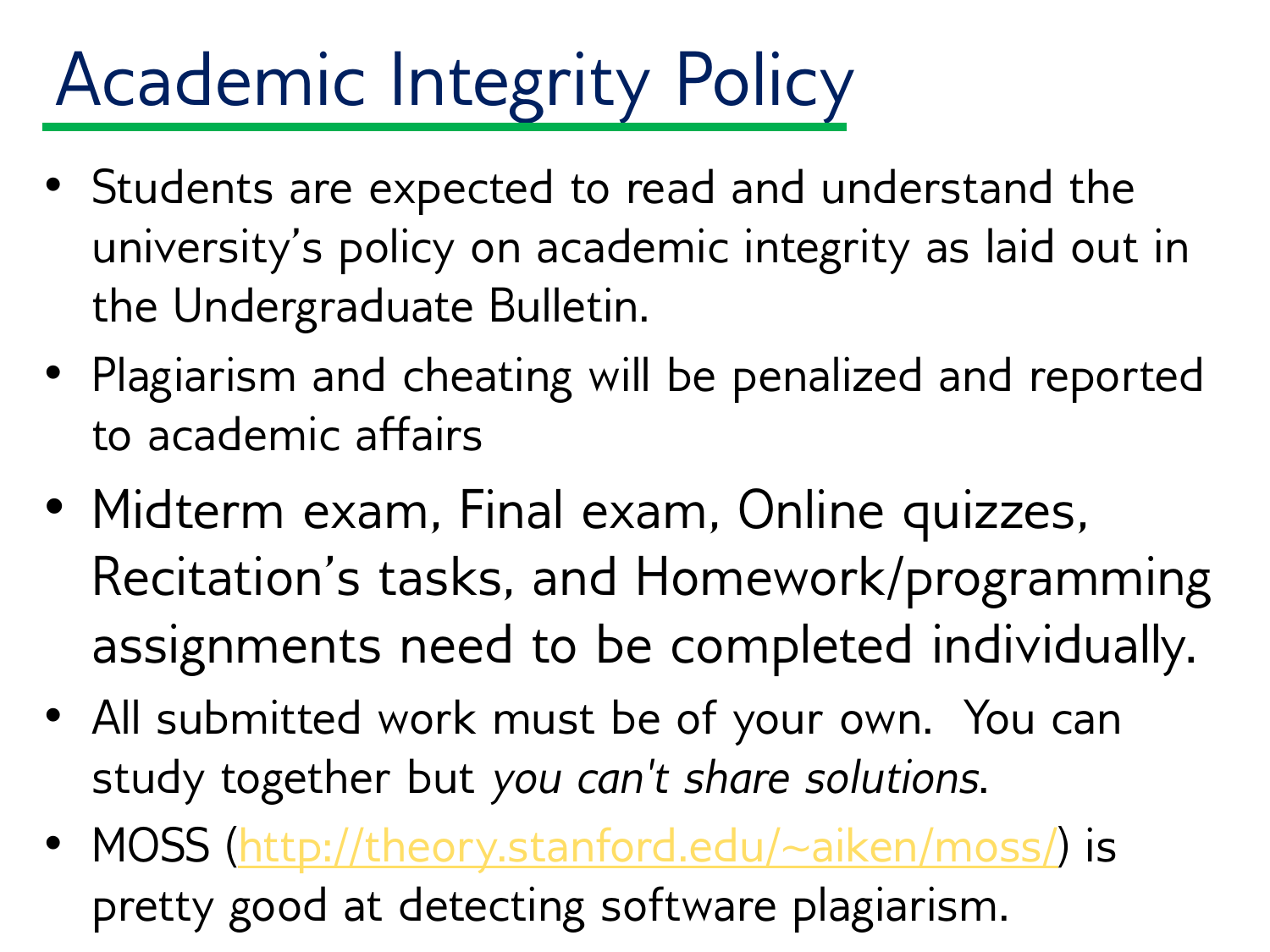

# Academic Integrity Policy
Students are expected to read and understand the university’s policy on academic integrity as laid out in the Undergraduate Bulletin.
Plagiarism and cheating will be penalized and reported to academic affairs
Midterm exam, Final exam, Online quizzes, Recitation’s tasks, and Homework/programming assignments need to be completed individually.
All submitted work must be of your own.  You can study together but you can't share solutions.
MOSS (http://theory.stanford.edu/~aiken/moss/) is pretty good at detecting software plagiarism.